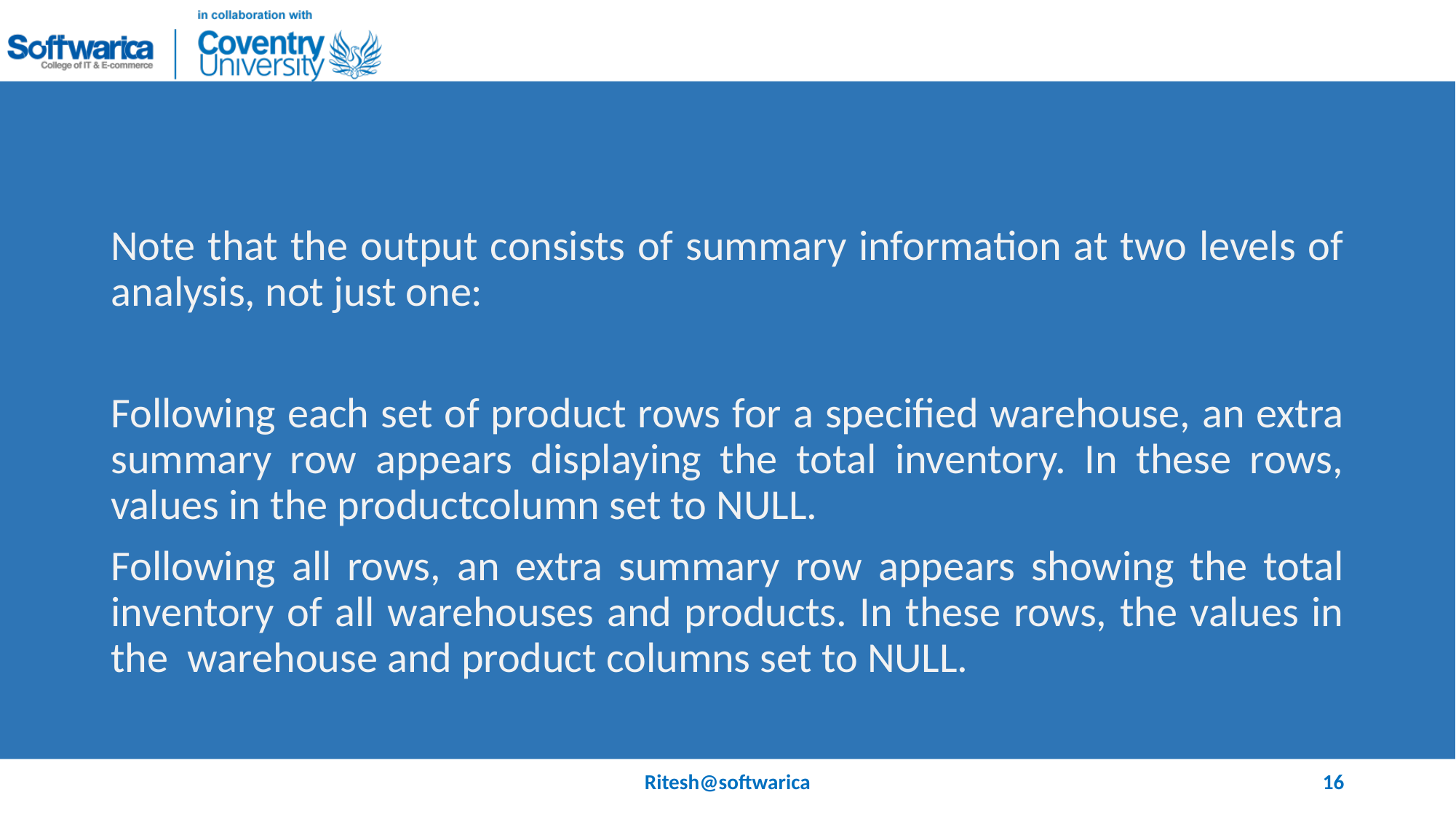

#
Note that the output consists of summary information at two levels of analysis, not just one:

Following each set of product rows for a specified warehouse, an extra summary row appears displaying the total inventory. In these rows, values in the productcolumn set to NULL.
Following all rows, an extra summary row appears showing the total inventory of all warehouses and products. In these rows, the values in the  warehouse and product columns set to NULL.
Ritesh@softwarica
16